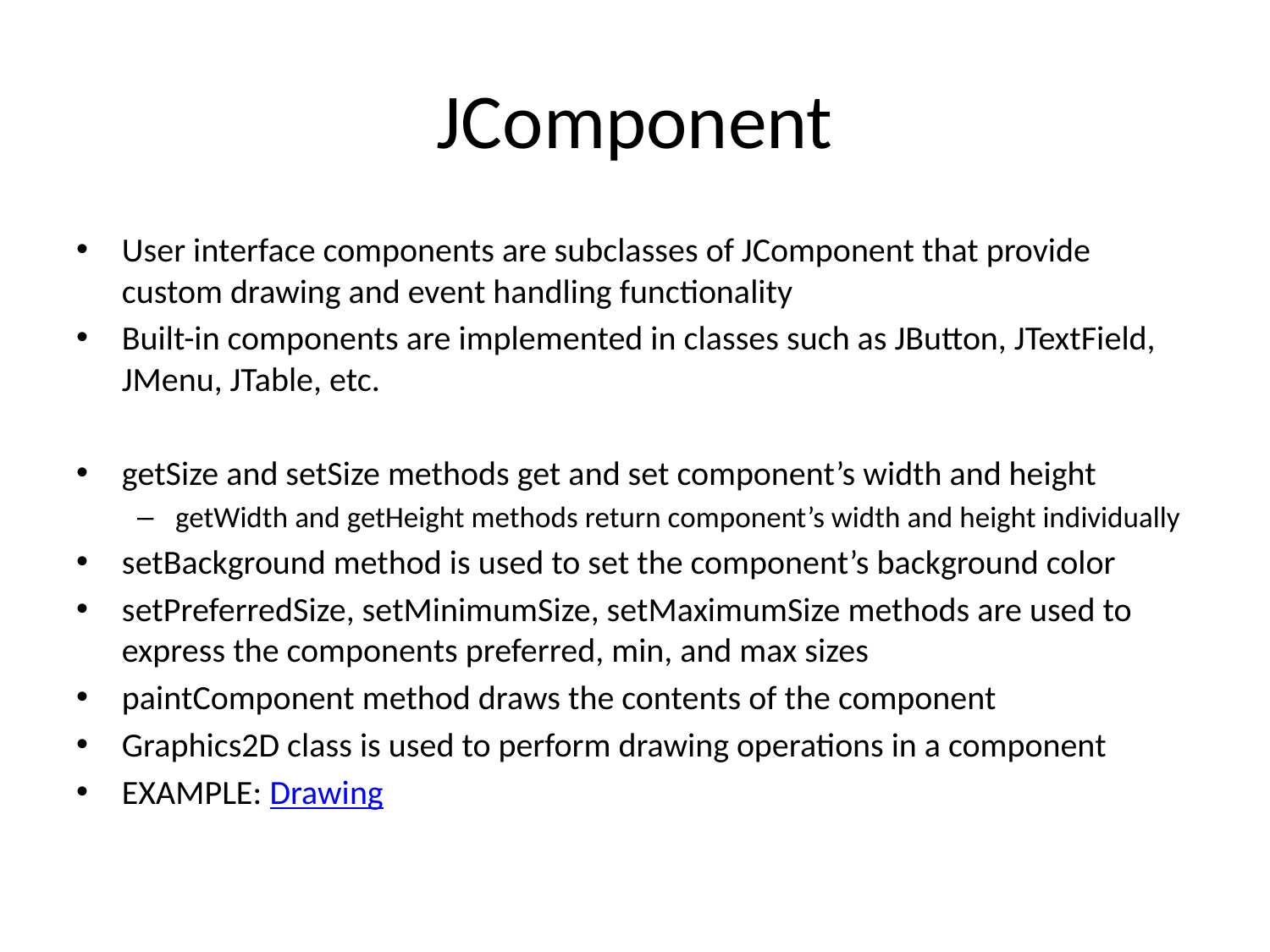

# JComponent
User interface components are subclasses of JComponent that provide custom drawing and event handling functionality
Built-in components are implemented in classes such as JButton, JTextField, JMenu, JTable, etc.

getSize and setSize methods get and set component’s width and height
getWidth and getHeight methods return component’s width and height individually
setBackground method is used to set the component’s background color
setPreferredSize, setMinimumSize, setMaximumSize methods are used to express the components preferred, min, and max sizes
paintComponent method draws the contents of the component
Graphics2D class is used to perform drawing operations in a component
EXAMPLE: Drawing